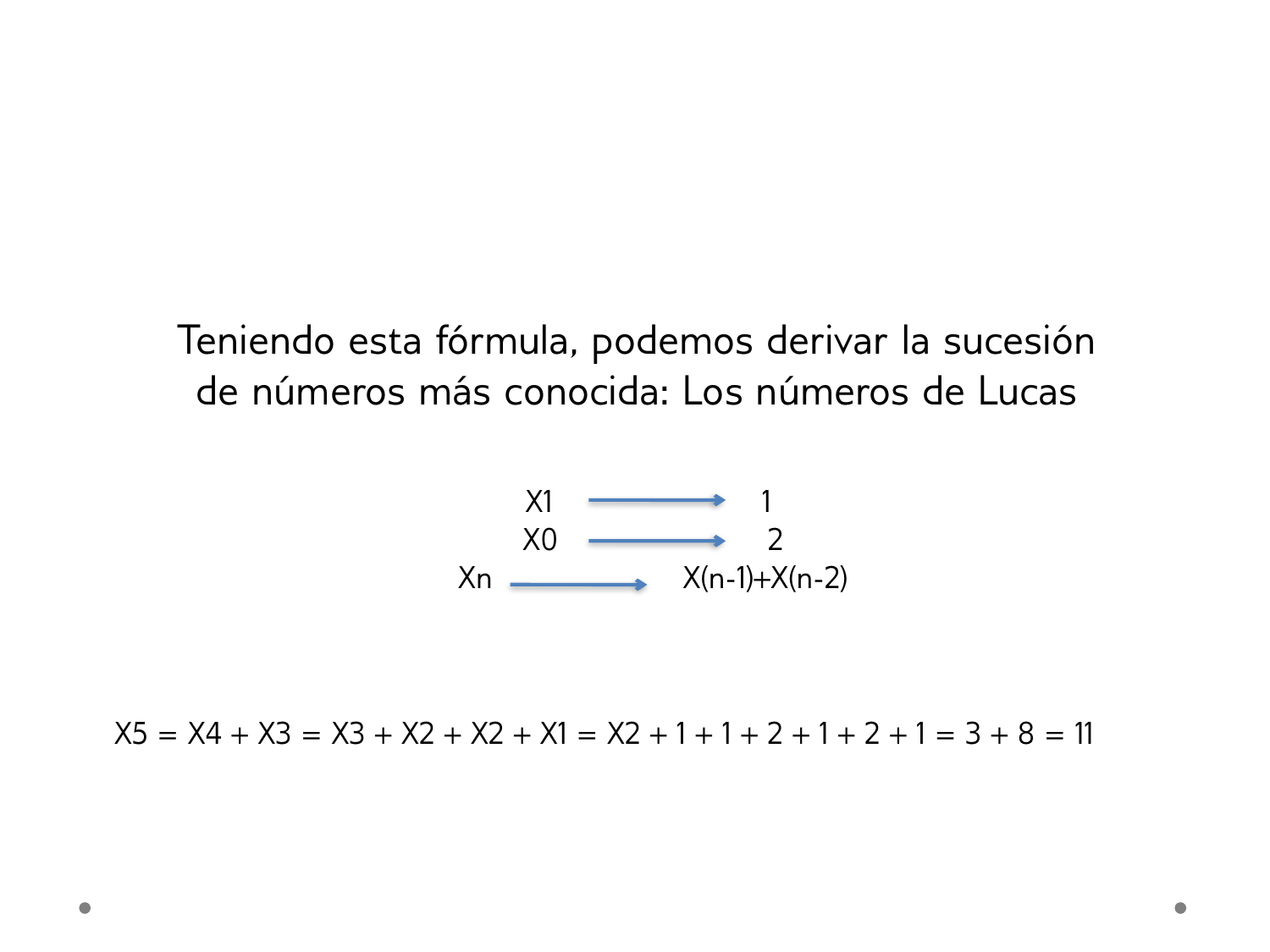

Teniendo esta fórmula, podemos derivar la sucesión de números más conocida: Los números de Lucas
X1                      1
X0                      2
Xn                    X(n-1)+X(n-2)

X5 = X4 + X3 = X3 + X2 + X2 + X1 = X2 + 1 + 1 + 2 + 1 + 2 + 1 = 3 + 8 = 11